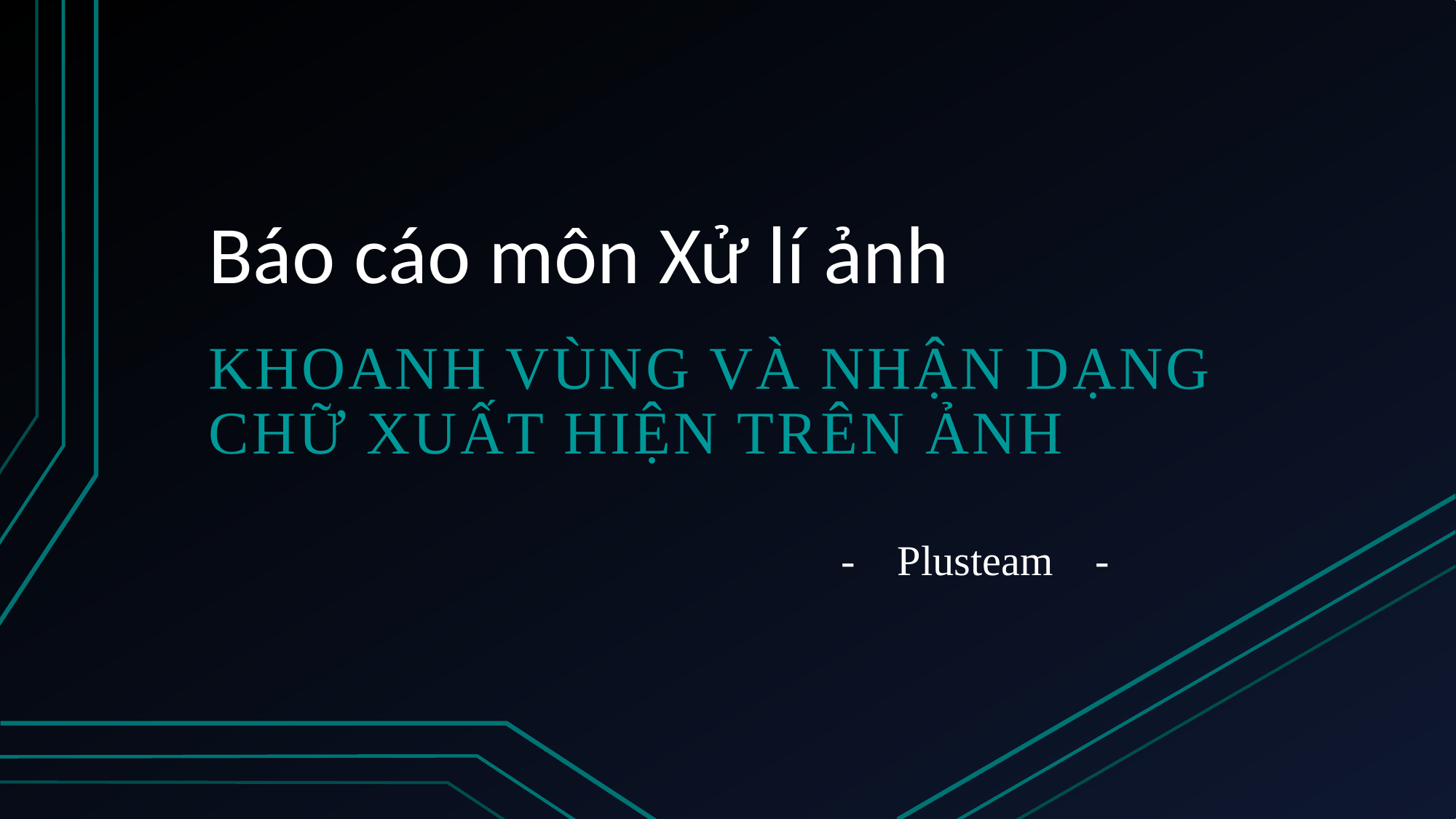

# Báo cáo môn Xử lí ảnh
Khoanh vùng và nhận dạng chữ xuất hiện trên ảnh
-    Plusteam    -